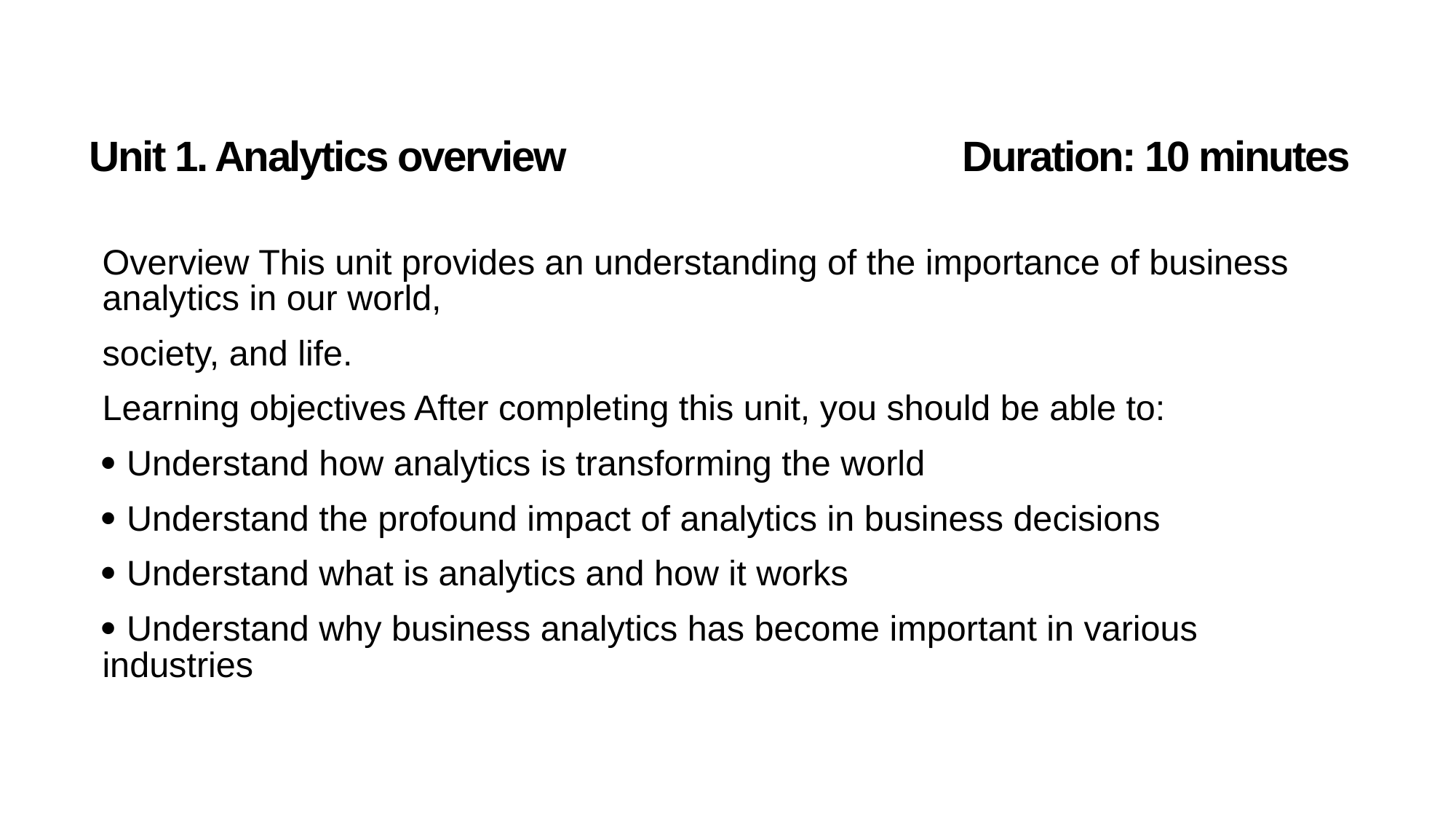

# Unit 1. Analytics overview				Duration: 10 minutes
Overview This unit provides an understanding of the importance of business analytics in our world,
society, and life.
Learning objectives After completing this unit, you should be able to:
• Understand how analytics is transforming the world
• Understand the profound impact of analytics in business decisions
• Understand what is analytics and how it works
• Understand why business analytics has become important in various industries